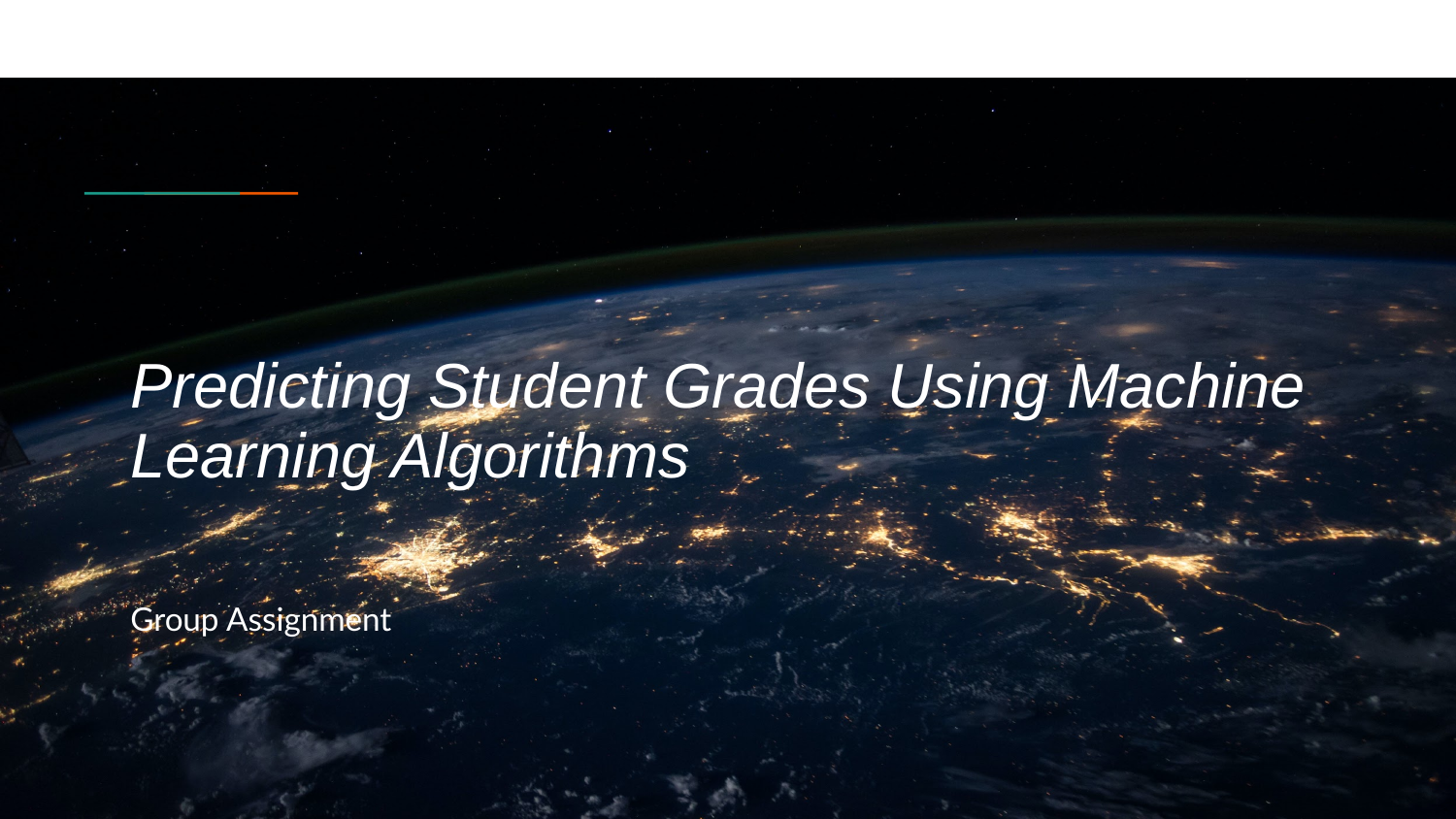

# Predicting Student Grades Using Machine Learning Algorithms
Group Assignment